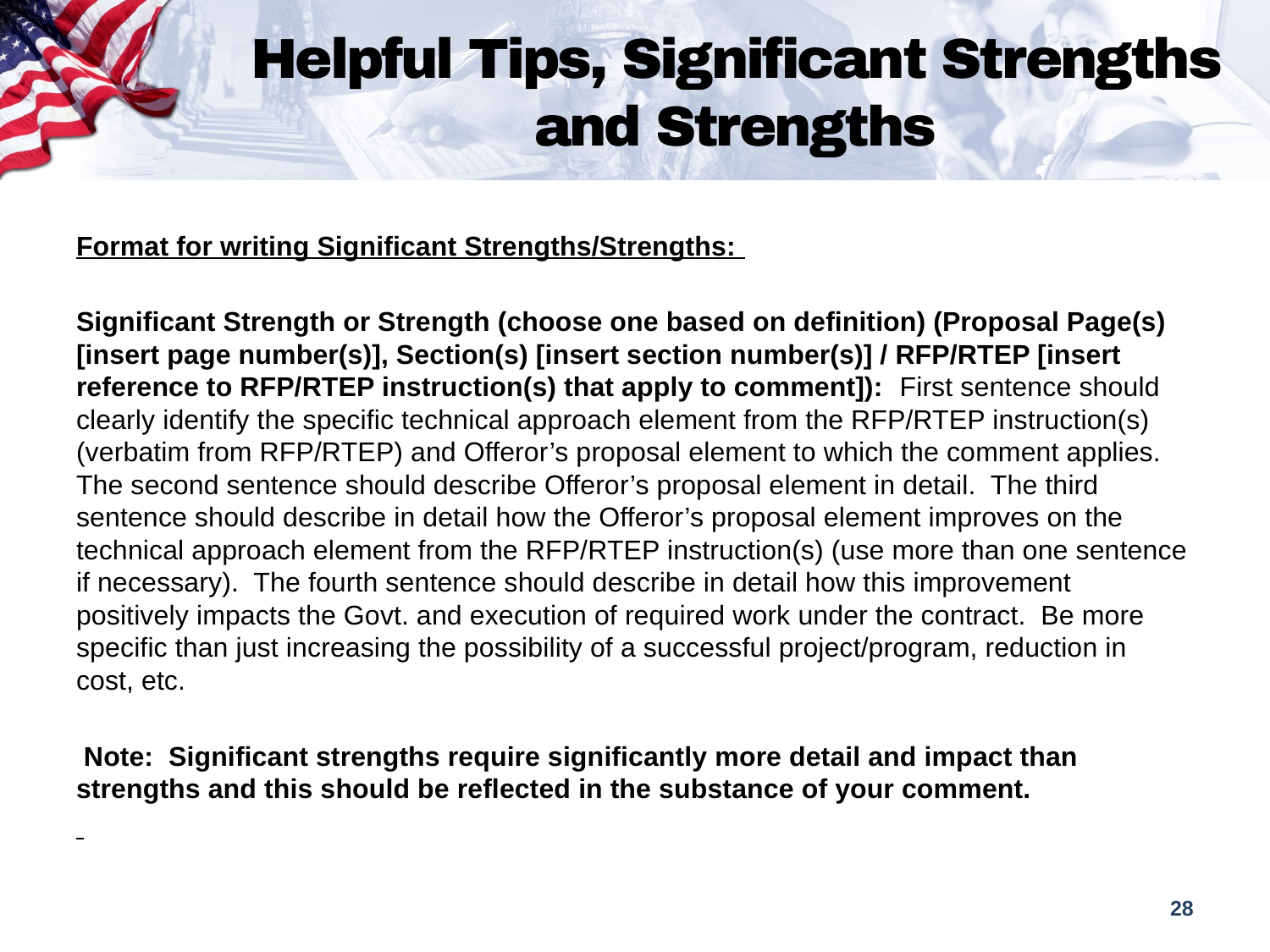

# Helpful Tips, Significant Strengths and Strengths
Format for writing Significant Strengths/Strengths:

Significant Strength or Strength (choose one based on definition) (Proposal Page(s) [insert page number(s)], Section(s) [insert section number(s)] / RFP/RTEP [insert reference to RFP/RTEP instruction(s) that apply to comment]):  First sentence should clearly identify the specific technical approach element from the RFP/RTEP instruction(s) (verbatim from RFP/RTEP) and Offeror’s proposal element to which the comment applies.  The second sentence should describe Offeror’s proposal element in detail.  The third sentence should describe in detail how the Offeror’s proposal element improves on the technical approach element from the RFP/RTEP instruction(s) (use more than one sentence if necessary).  The fourth sentence should describe in detail how this improvement positively impacts the Govt. and execution of required work under the contract.  Be more specific than just increasing the possibility of a successful project/program, reduction in cost, etc.

 Note:  Significant strengths require significantly more detail and impact than strengths and this should be reflected in the substance of your comment.

28